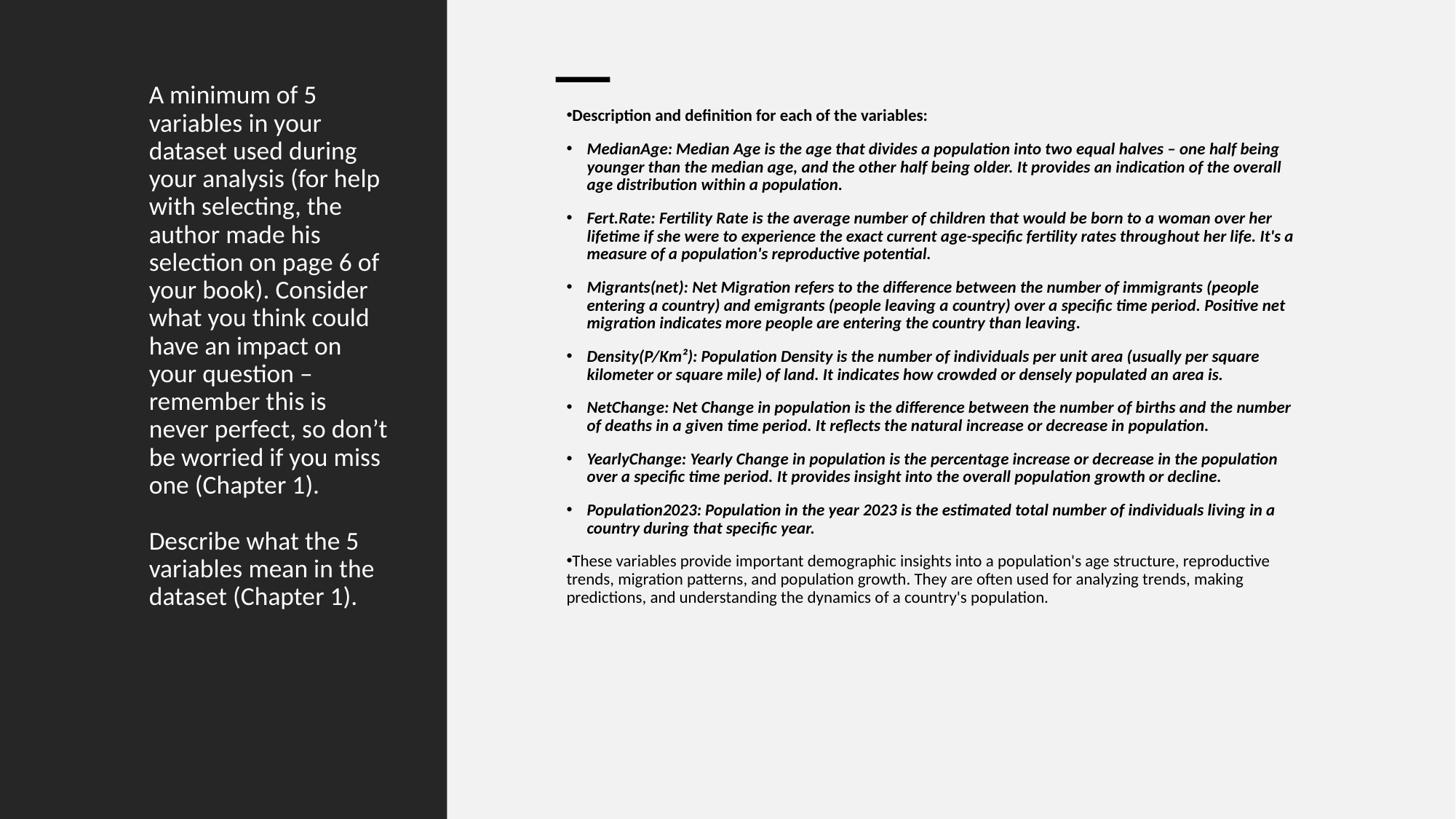

# A minimum of 5 variables in your dataset used during your analysis (for help with selecting, the author made his selection on page 6 of your book). Consider what you think could have an impact on your question – remember this is never perfect, so don’t be worried if you miss one (Chapter 1). Describe what the 5 variables mean in the dataset (Chapter 1).

Description and definition for each of the variables:
MedianAge: Median Age is the age that divides a population into two equal halves – one half being younger than the median age, and the other half being older. It provides an indication of the overall age distribution within a population.
Fert.Rate: Fertility Rate is the average number of children that would be born to a woman over her lifetime if she were to experience the exact current age-specific fertility rates throughout her life. It's a measure of a population's reproductive potential.
Migrants(net): Net Migration refers to the difference between the number of immigrants (people entering a country) and emigrants (people leaving a country) over a specific time period. Positive net migration indicates more people are entering the country than leaving.
Density(P/Km²): Population Density is the number of individuals per unit area (usually per square kilometer or square mile) of land. It indicates how crowded or densely populated an area is.
NetChange: Net Change in population is the difference between the number of births and the number of deaths in a given time period. It reflects the natural increase or decrease in population.
YearlyChange: Yearly Change in population is the percentage increase or decrease in the population over a specific time period. It provides insight into the overall population growth or decline.
Population2023: Population in the year 2023 is the estimated total number of individuals living in a country during that specific year.
These variables provide important demographic insights into a population's age structure, reproductive trends, migration patterns, and population growth. They are often used for analyzing trends, making predictions, and understanding the dynamics of a country's population.